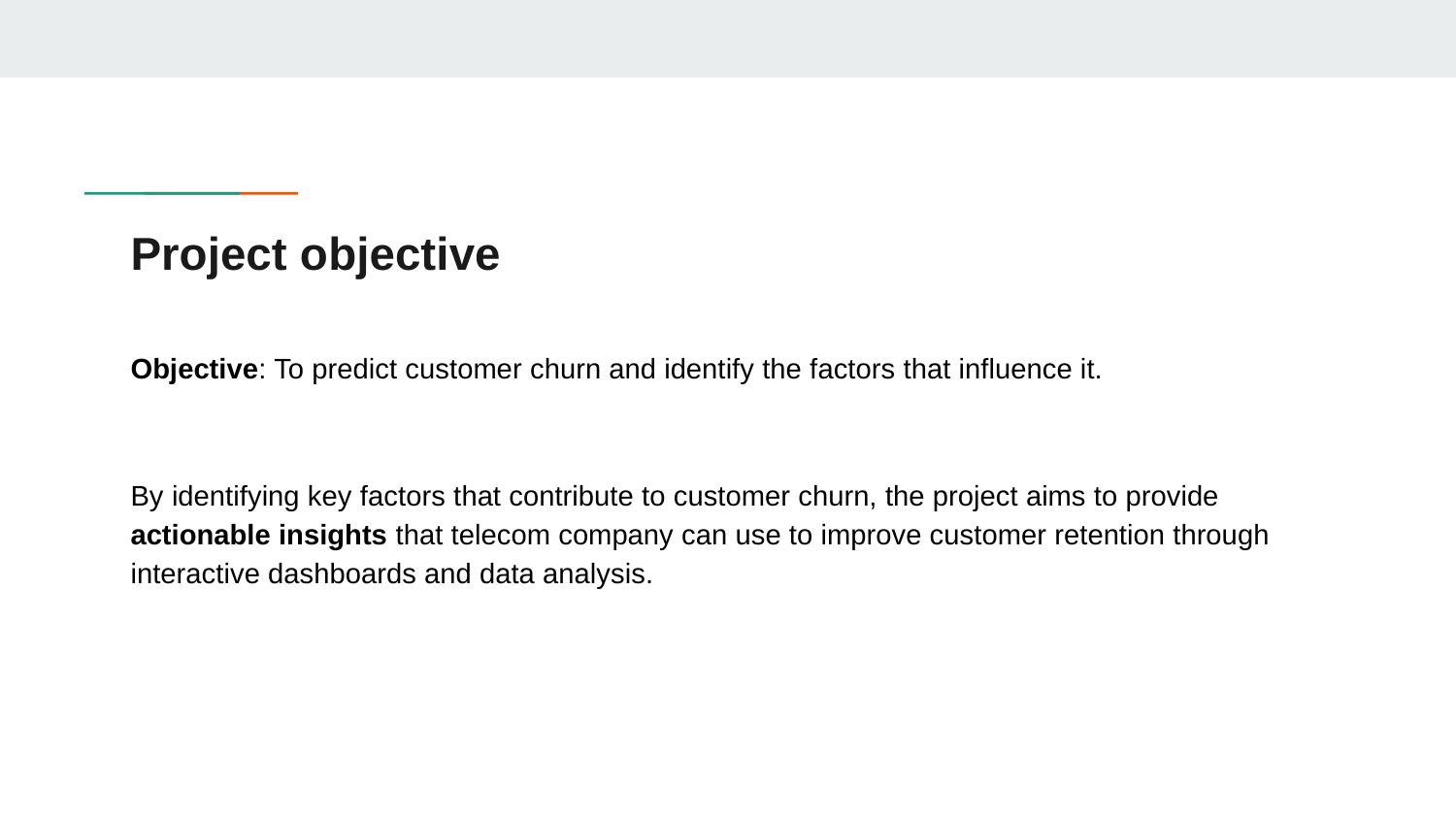

# Project objective
Objective: To predict customer churn and identify the factors that influence it.

By identifying key factors that contribute to customer churn, the project aims to provide actionable insights that telecom company can use to improve customer retention through interactive dashboards and data analysis.